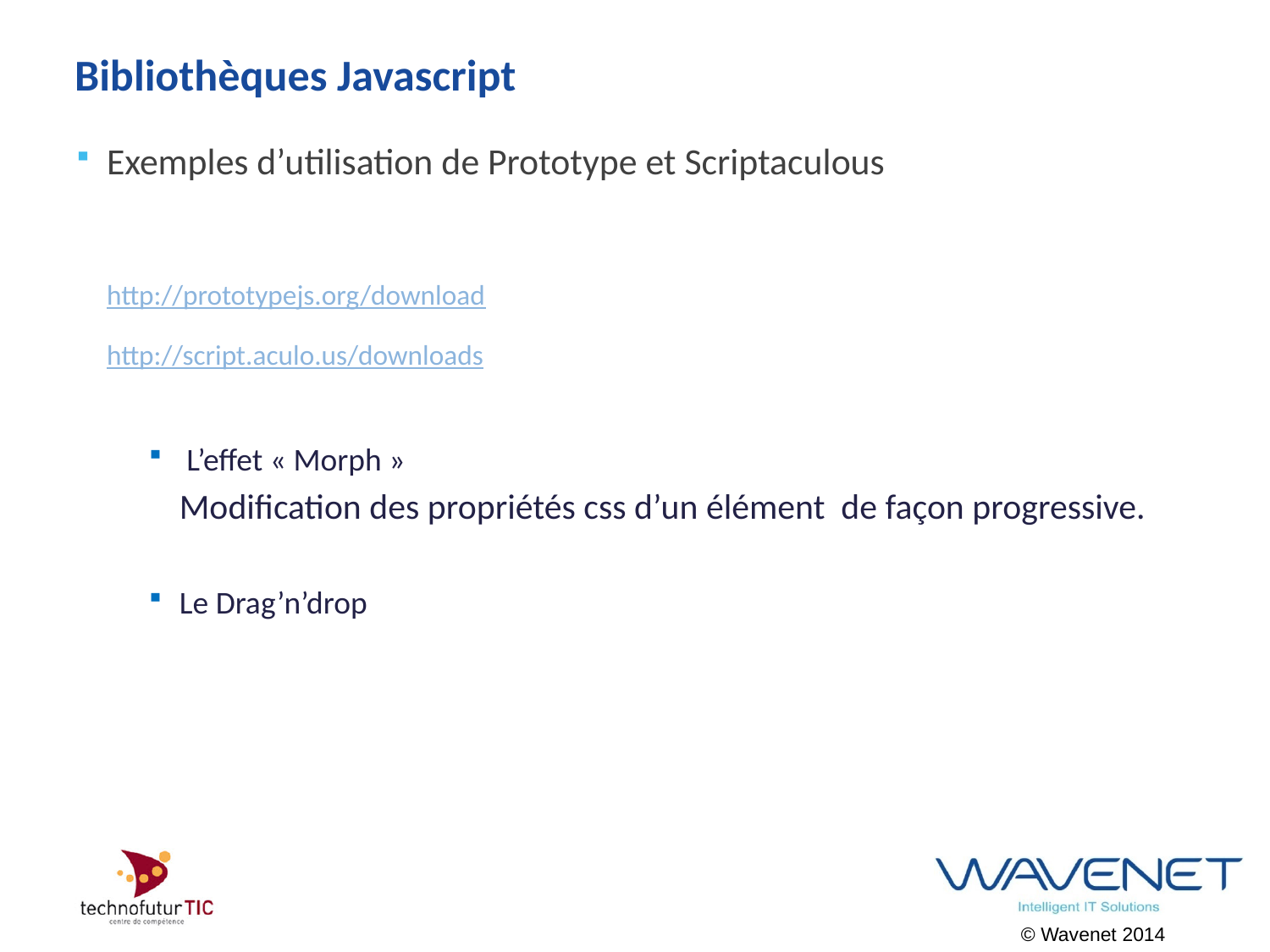

# Bibliothèques Javascript
Exemples d’utilisation de Prototype et Scriptaculous

	http://prototypejs.org/download
	http://script.aculo.us/downloads

 L’effet « Morph »
 	Modification des propriétés css d’un élément  de façon progressive.

Le Drag’n’drop

© Wavenet 2014